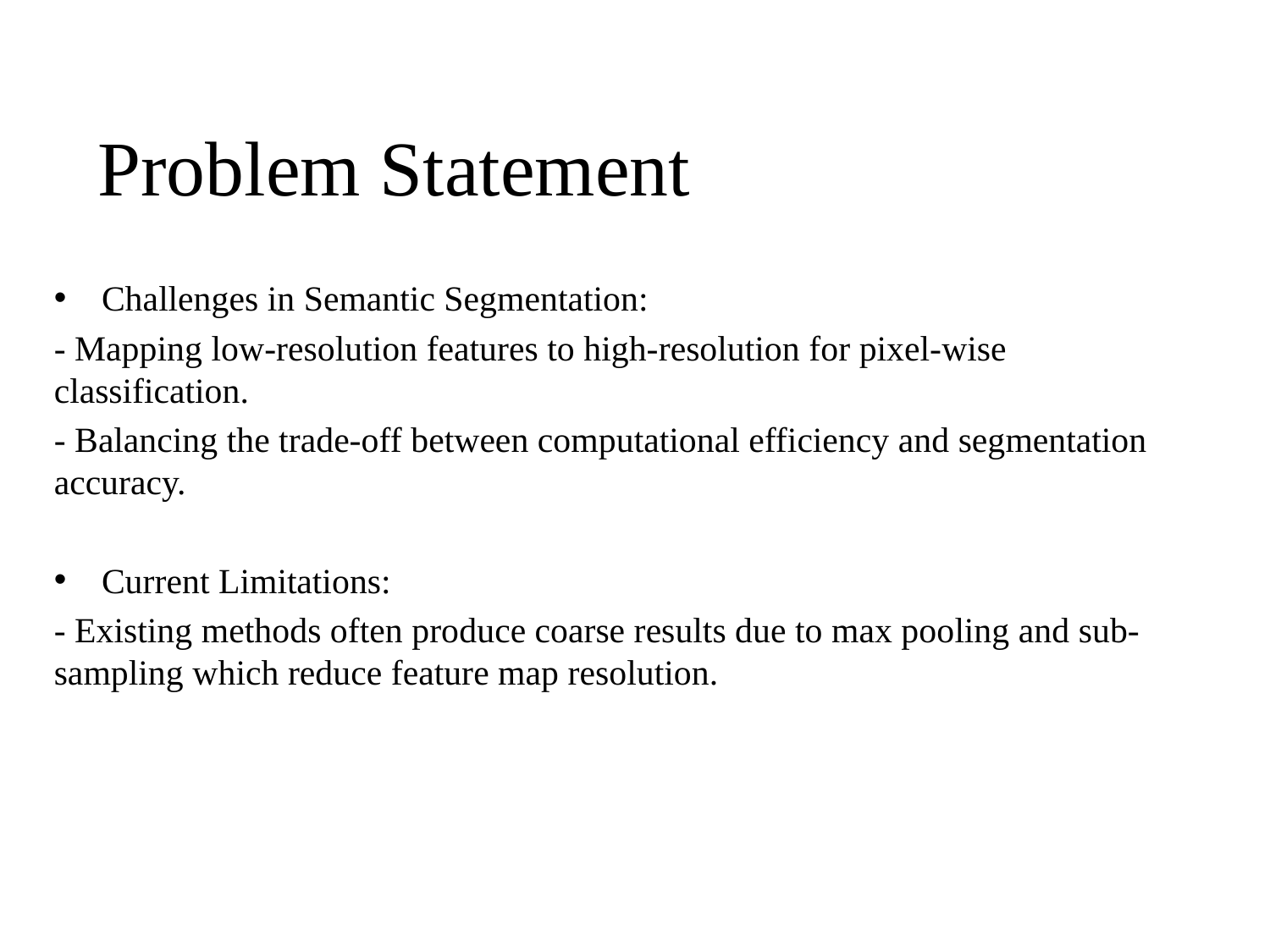

# Problem Statement
Challenges in Semantic Segmentation:
- Mapping low-resolution features to high-resolution for pixel-wise classification.
- Balancing the trade-off between computational efficiency and segmentation accuracy.

Current Limitations:
- Existing methods often produce coarse results due to max pooling and sub-sampling which reduce feature map resolution.